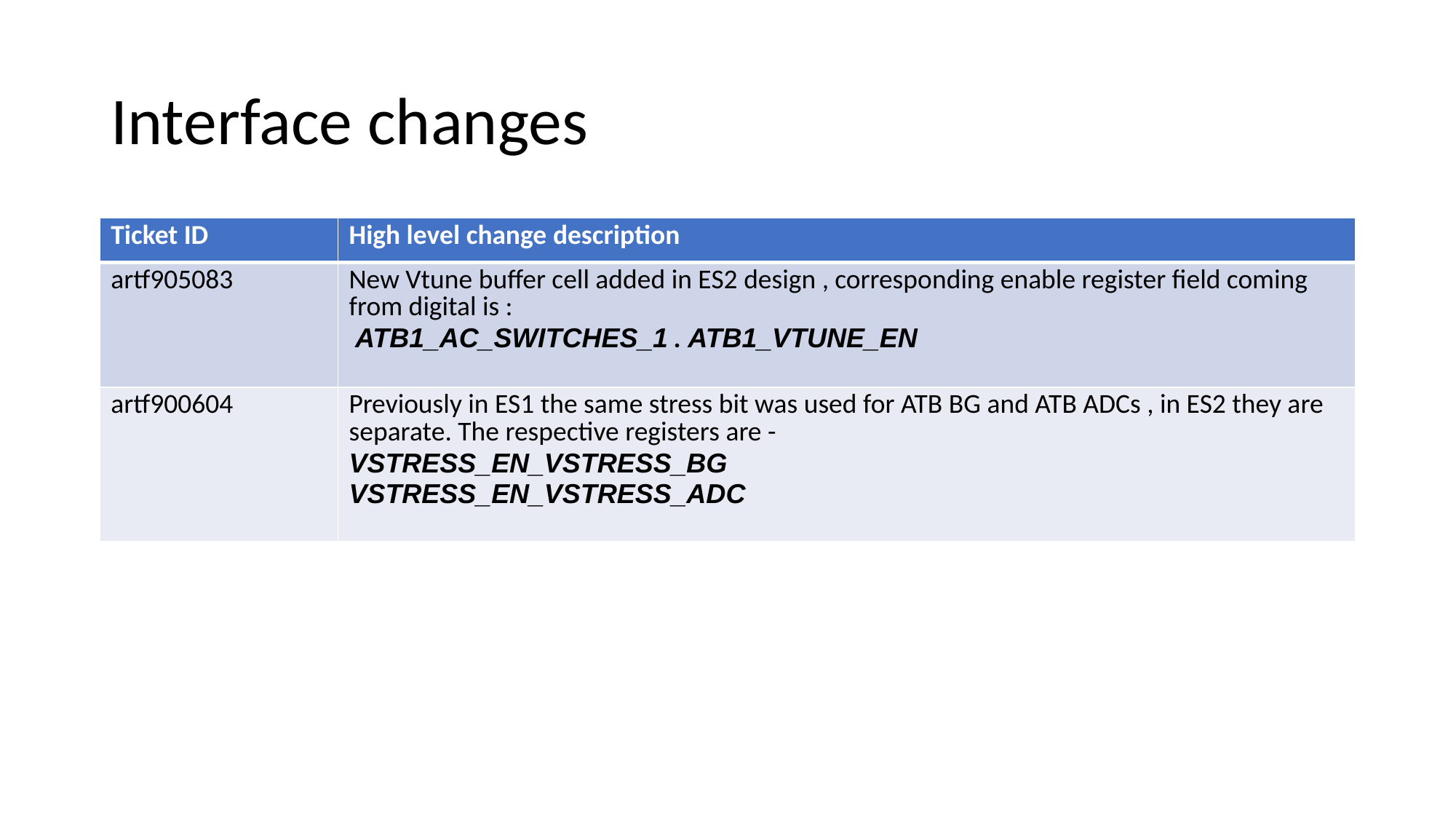

# Interface changes
| Ticket ID | High level change description |
| --- | --- |
| artf905083 | New Vtune buffer cell added in ES2 design , corresponding enable register field coming from digital is : ATB1\_AC\_SWITCHES\_1 . ATB1\_VTUNE\_EN |
| artf900604 | Previously in ES1 the same stress bit was used for ATB BG and ATB ADCs , in ES2 they are separate. The respective registers are - VSTRESS\_EN\_VSTRESS\_BG VSTRESS\_EN\_VSTRESS\_ADC |